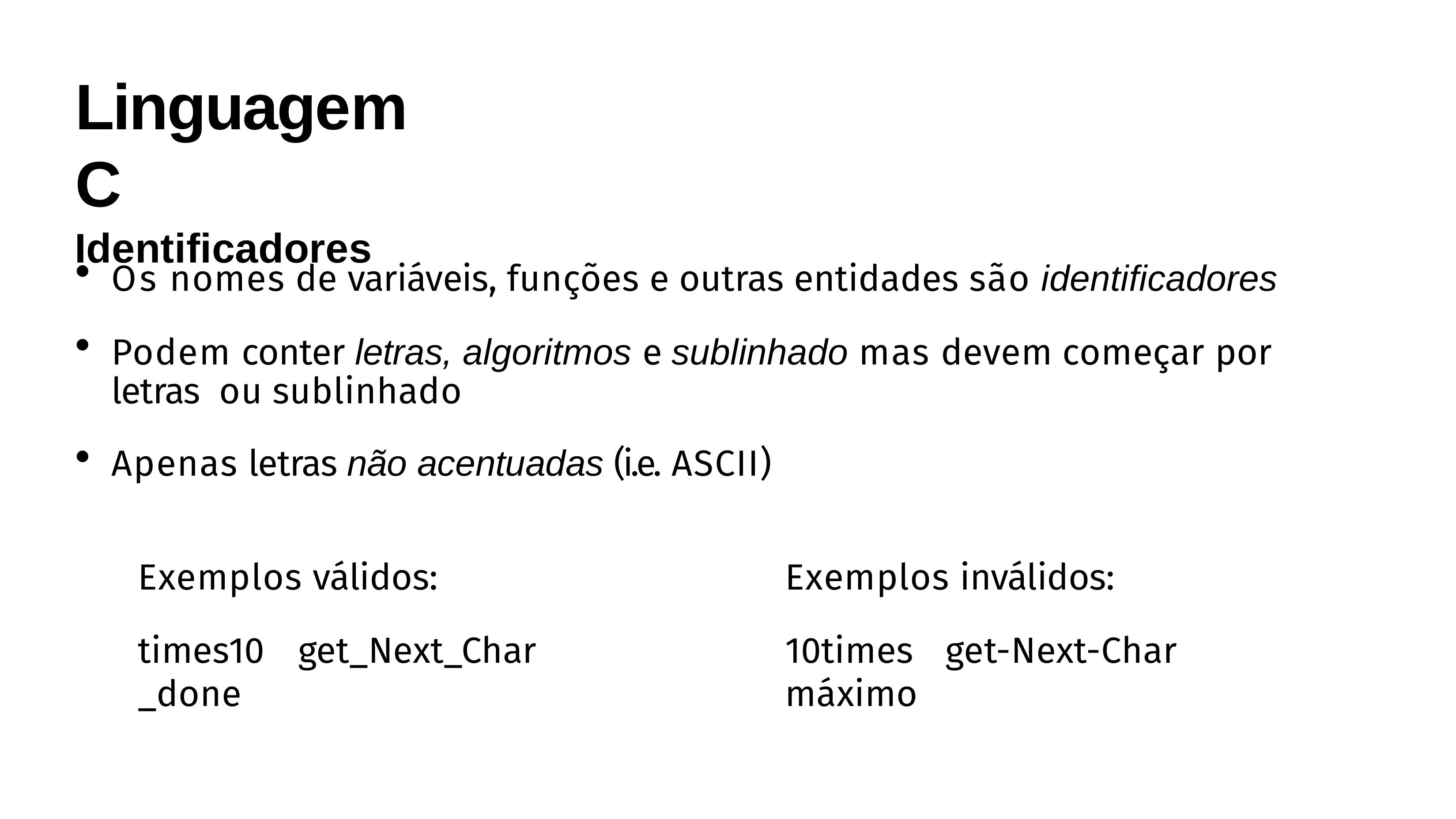

# Linguagem C
Identificadores
Os nomes de variáveis, funções e outras entidades são identificadores
Podem conter letras, algoritmos e sublinhado mas devem começar por letras  ou sublinhado
Apenas letras não acentuadas (i.e. ASCII)
Exemplos válidos:
times10	get_Next_Char	_done
Exemplos inválidos:
10times	get-Next-Char	máximo